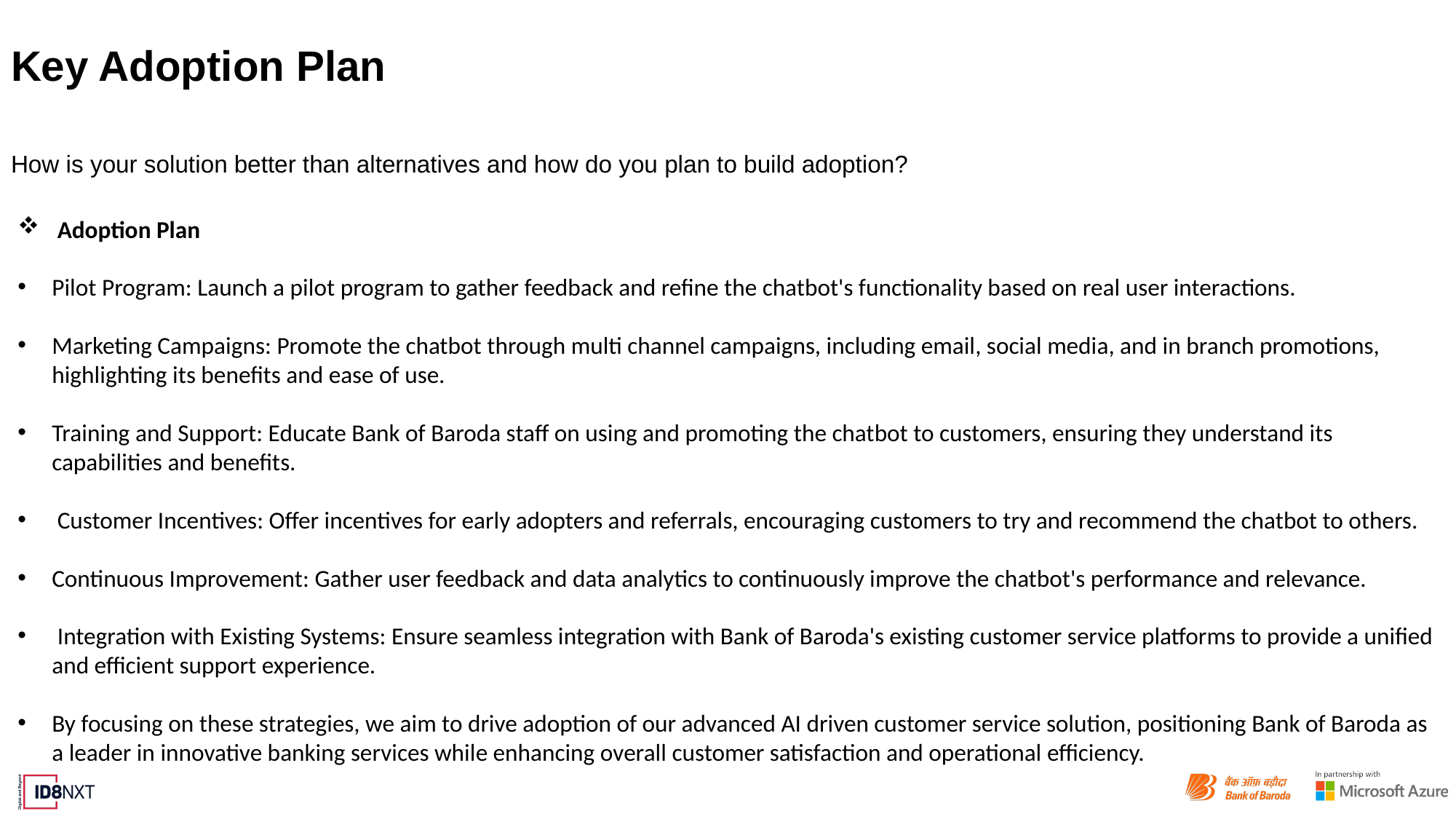

# Key Adoption Plan
How is your solution better than alternatives and how do you plan to build adoption?
 Adoption Plan

Pilot Program: Launch a pilot program to gather feedback and refine the chatbot's functionality based on real user interactions.

Marketing Campaigns: Promote the chatbot through multi channel campaigns, including email, social media, and in branch promotions, highlighting its benefits and ease of use.

Training and Support: Educate Bank of Baroda staff on using and promoting the chatbot to customers, ensuring they understand its capabilities and benefits.

 Customer Incentives: Offer incentives for early adopters and referrals, encouraging customers to try and recommend the chatbot to others.

Continuous Improvement: Gather user feedback and data analytics to continuously improve the chatbot's performance and relevance.

 Integration with Existing Systems: Ensure seamless integration with Bank of Baroda's existing customer service platforms to provide a unified and efficient support experience.

By focusing on these strategies, we aim to drive adoption of our advanced AI driven customer service solution, positioning Bank of Baroda as a leader in innovative banking services while enhancing overall customer satisfaction and operational efficiency.